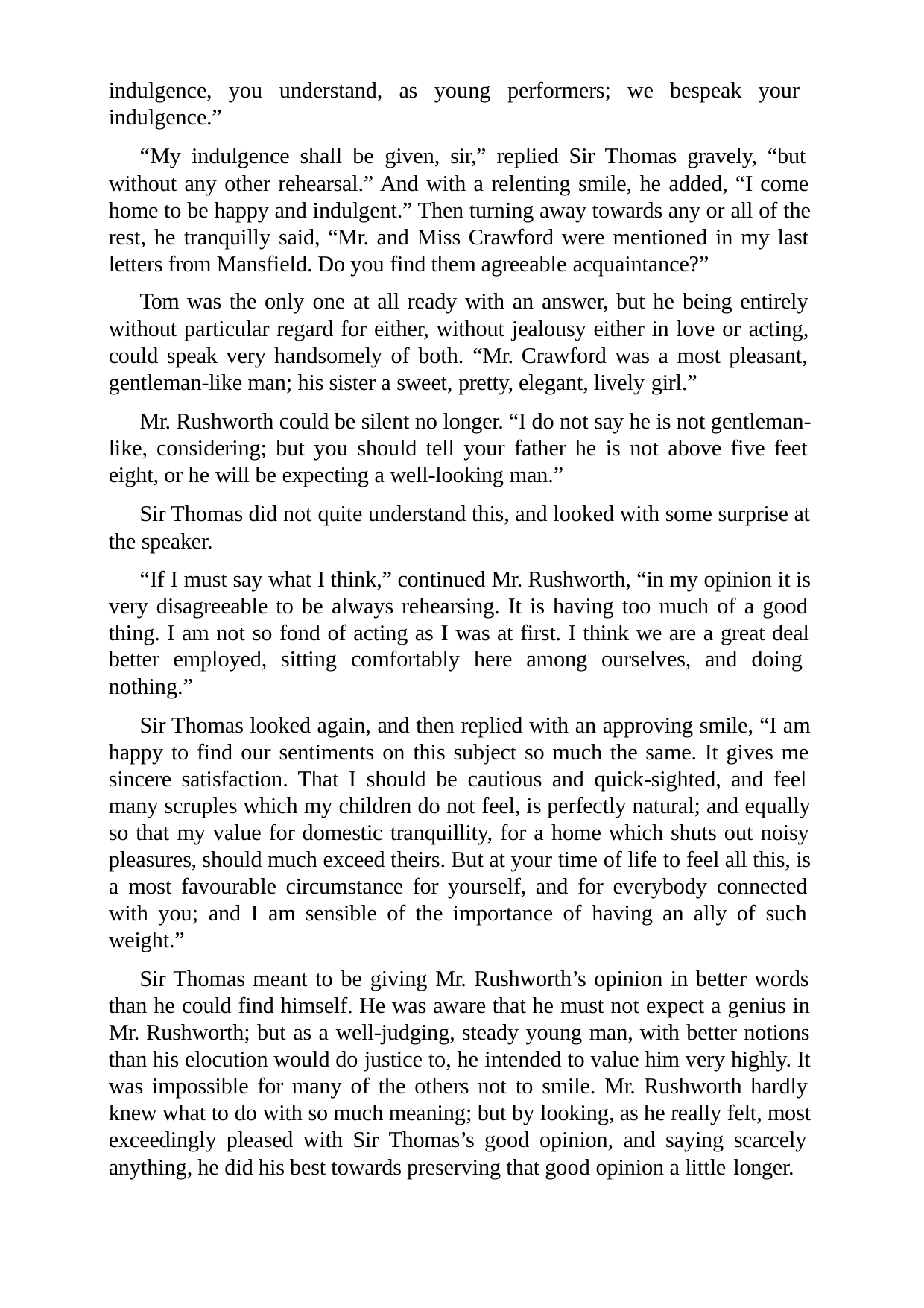

indulgence, you understand, as young performers; we bespeak your  indulgence.”
“My indulgence shall be given, sir,” replied Sir Thomas gravely, “but  without any other rehearsal.” And with a relenting smile, he added, “I come  home to be happy and indulgent.” Then turning away towards any or all of the  rest, he tranquilly said, “Mr. and Miss Crawford were mentioned in my last  letters from Mansfield. Do you find them agreeable acquaintance?”
Tom was the only one at all ready with an answer, but he being entirely  without particular regard for either, without jealousy either in love or acting,  could speak very handsomely of both. “Mr. Crawford was a most pleasant,  gentleman-like man; his sister a sweet, pretty, elegant, lively girl.”
Mr. Rushworth could be silent no longer. “I do not say he is not gentleman-  like, considering; but you should tell your father he is not above five feet  eight, or he will be expecting a well-looking man.”
Sir Thomas did not quite understand this, and looked with some surprise at  the speaker.
“If I must say what I think,” continued Mr. Rushworth, “in my opinion it is  very disagreeable to be always rehearsing. It is having too much of a good  thing. I am not so fond of acting as I was at first. I think we are a great deal  better employed, sitting comfortably here among ourselves, and doing  nothing.”
Sir Thomas looked again, and then replied with an approving smile, “I am  happy to find our sentiments on this subject so much the same. It gives me  sincere satisfaction. That I should be cautious and quick-sighted, and feel  many scruples which my children do not feel, is perfectly natural; and equally  so that my value for domestic tranquillity, for a home which shuts out noisy  pleasures, should much exceed theirs. But at your time of life to feel all this, is  a most favourable circumstance for yourself, and for everybody connected  with you; and I am sensible of the importance of having an ally of such  weight.”
Sir Thomas meant to be giving Mr. Rushworth’s opinion in better words  than he could find himself. He was aware that he must not expect a genius in  Mr. Rushworth; but as a well-judging, steady young man, with better notions  than his elocution would do justice to, he intended to value him very highly. It  was impossible for many of the others not to smile. Mr. Rushworth hardly  knew what to do with so much meaning; but by looking, as he really felt, most  exceedingly pleased with Sir Thomas’s good opinion, and saying scarcely  anything, he did his best towards preserving that good opinion a little longer.